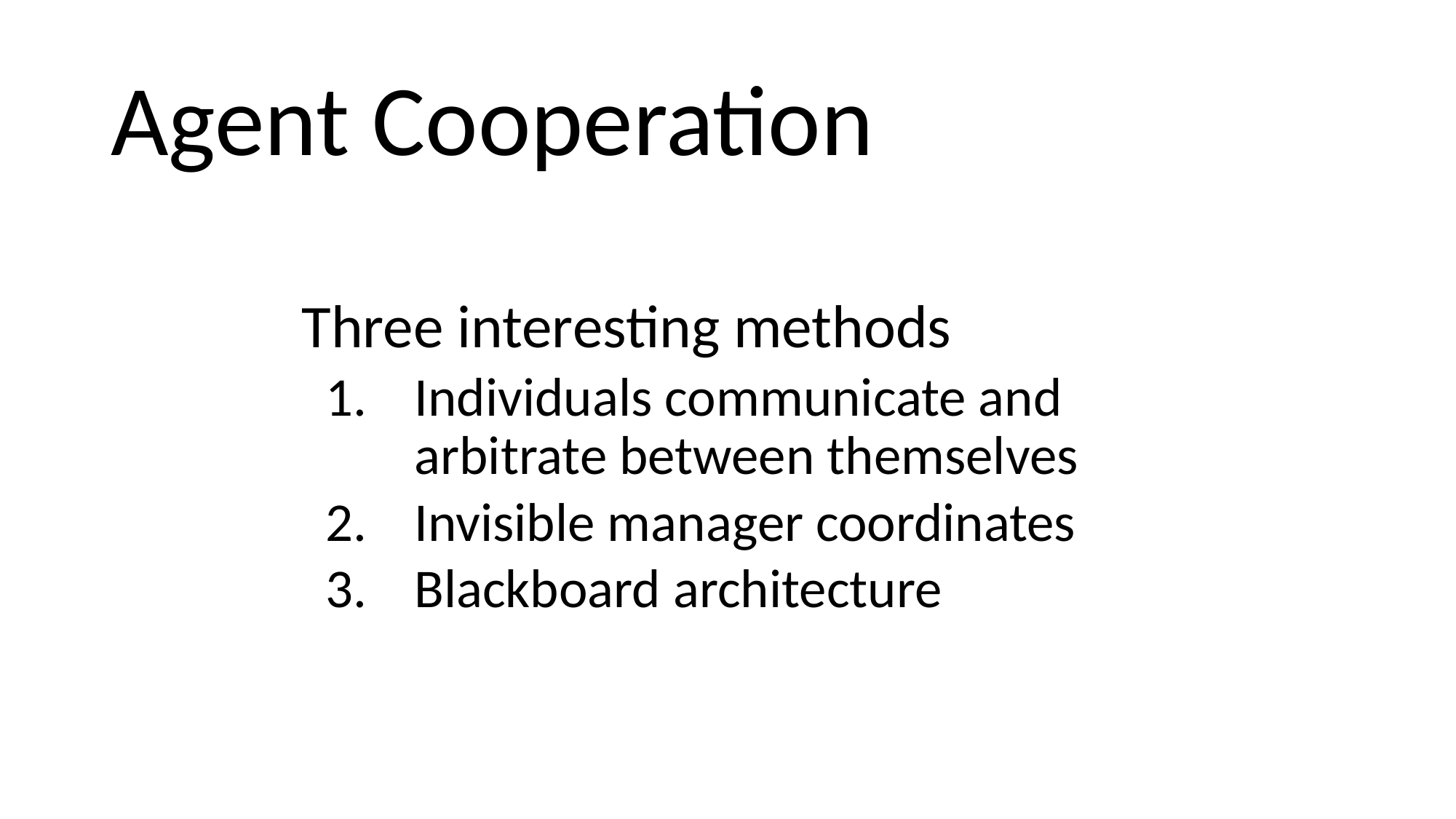

# Agent Cooperation
Three interesting methods
Individuals communicate and arbitrate between themselves
Invisible manager coordinates
Blackboard architecture